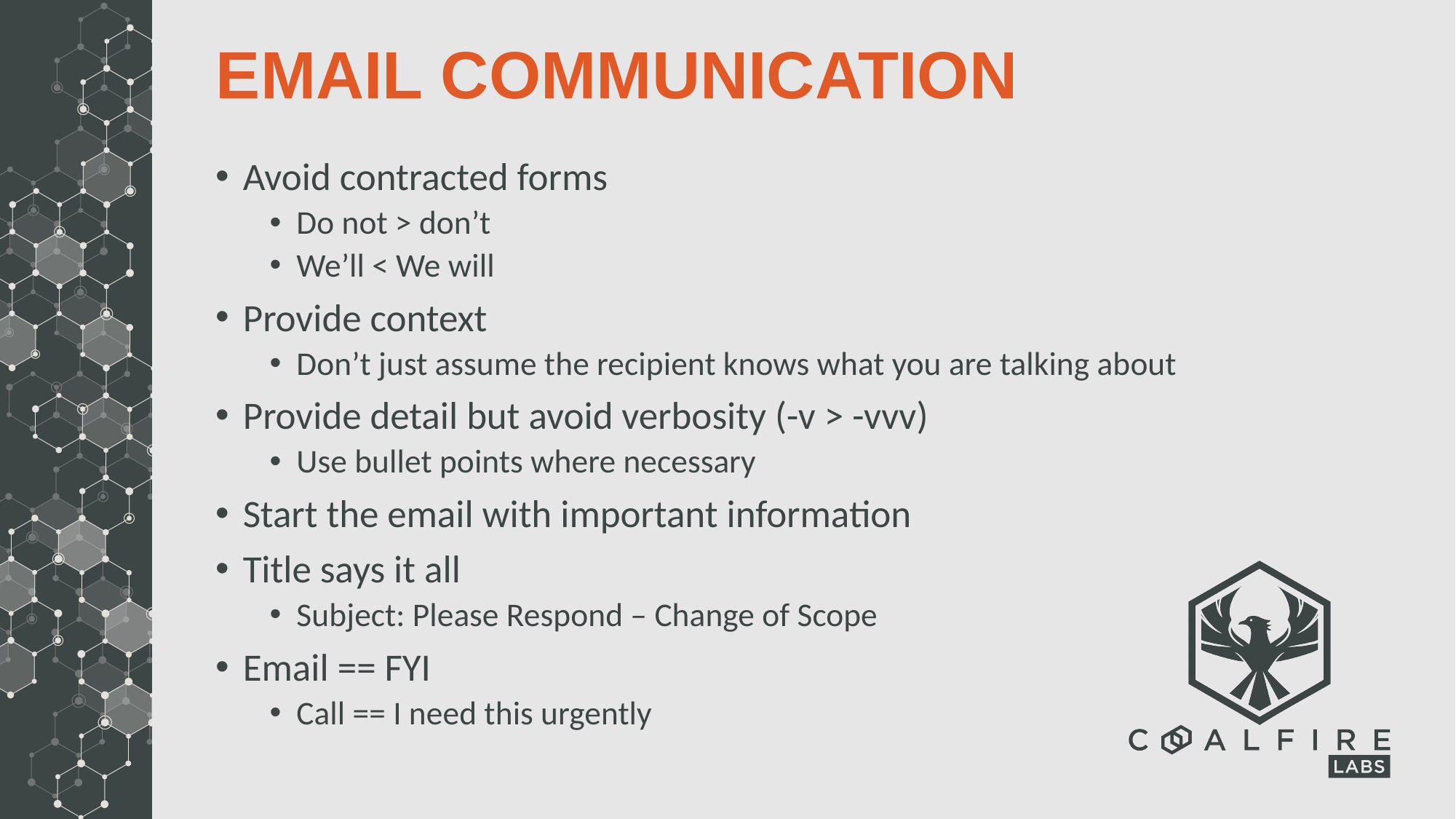

# Email Communication
Avoid contracted forms
Do not > don’t
We’ll < We will
Provide context
Don’t just assume the recipient knows what you are talking about
Provide detail but avoid verbosity (-v > -vvv)
Use bullet points where necessary
Start the email with important information
Title says it all
Subject: Please Respond – Change of Scope
Email == FYI
Call == I need this urgently